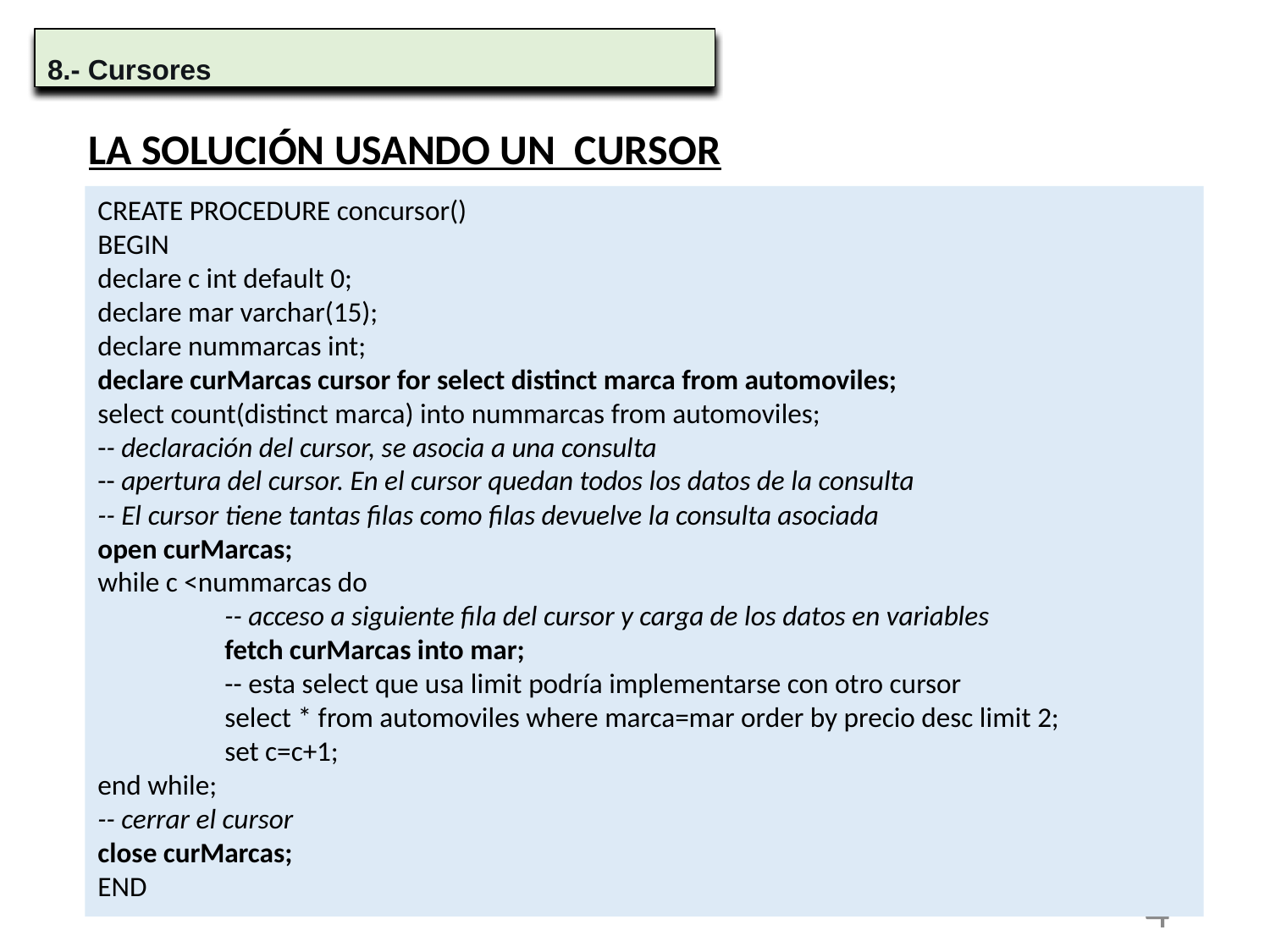

8.- Cursores
LA SOLUCIÓN USANDO UN  CURSOR

CREATE PROCEDURE concursor()
BEGIN
declare c int default 0;
declare mar varchar(15);
declare nummarcas int;
declare curMarcas cursor for select distinct marca from automoviles;
select count(distinct marca) into nummarcas from automoviles;
-- declaración del cursor, se asocia a una consulta
-- apertura del cursor. En el cursor quedan todos los datos de la consulta
-- El cursor tiene tantas filas como filas devuelve la consulta asociada
open curMarcas;
while c <nummarcas do
	-- acceso a siguiente fila del cursor y carga de los datos en variables
	fetch curMarcas into mar;
	-- esta select que usa limit podría implementarse con otro cursor
	select * from automoviles where marca=mar order by precio desc limit 2;
        	set c=c+1;
end while;
-- cerrar el cursor
close curMarcas;
END
4